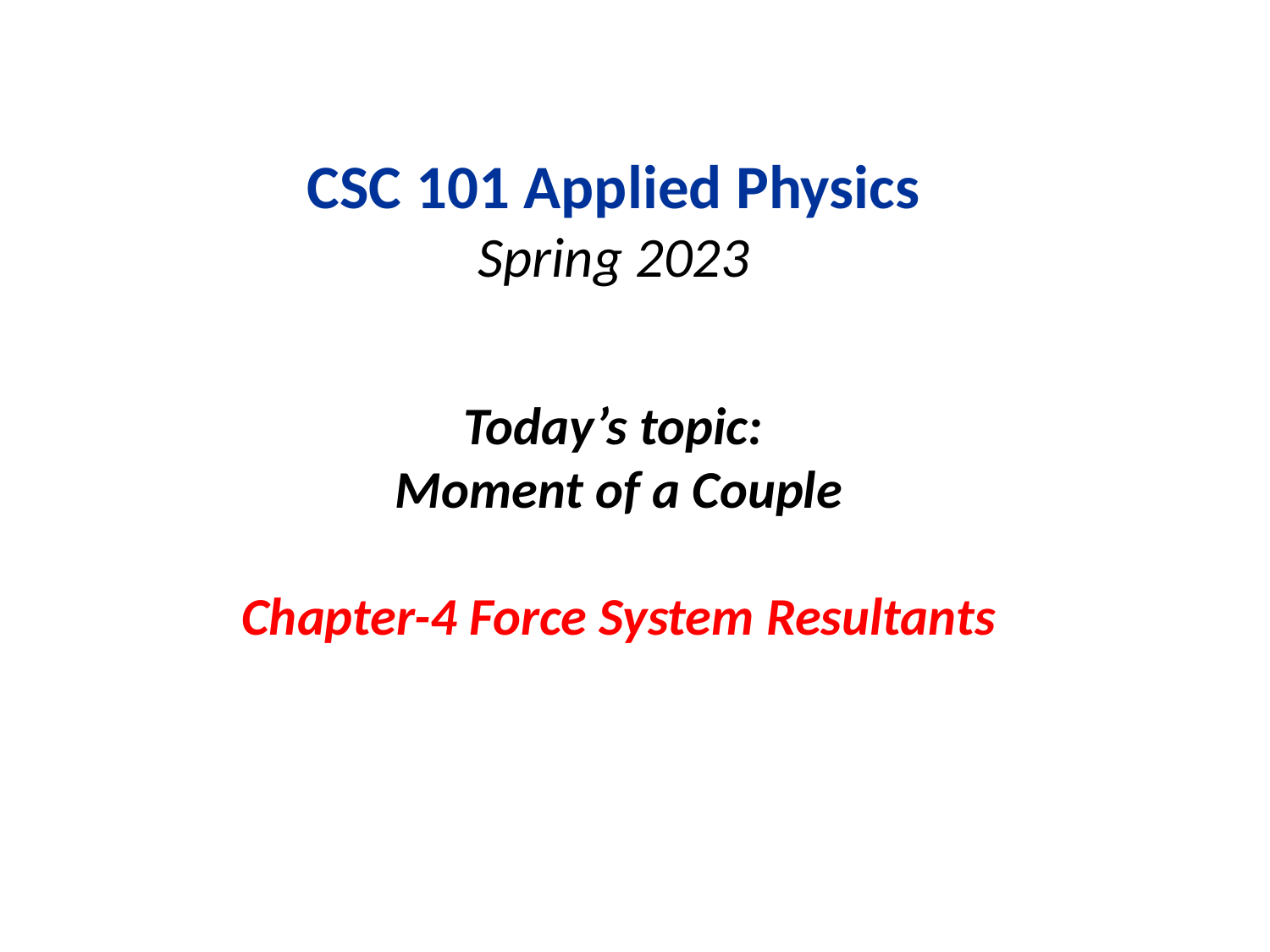

# CSC 101 Applied Physics Spring 2023
Today’s topic:
Moment of a Couple

Chapter-4 Force System Resultants